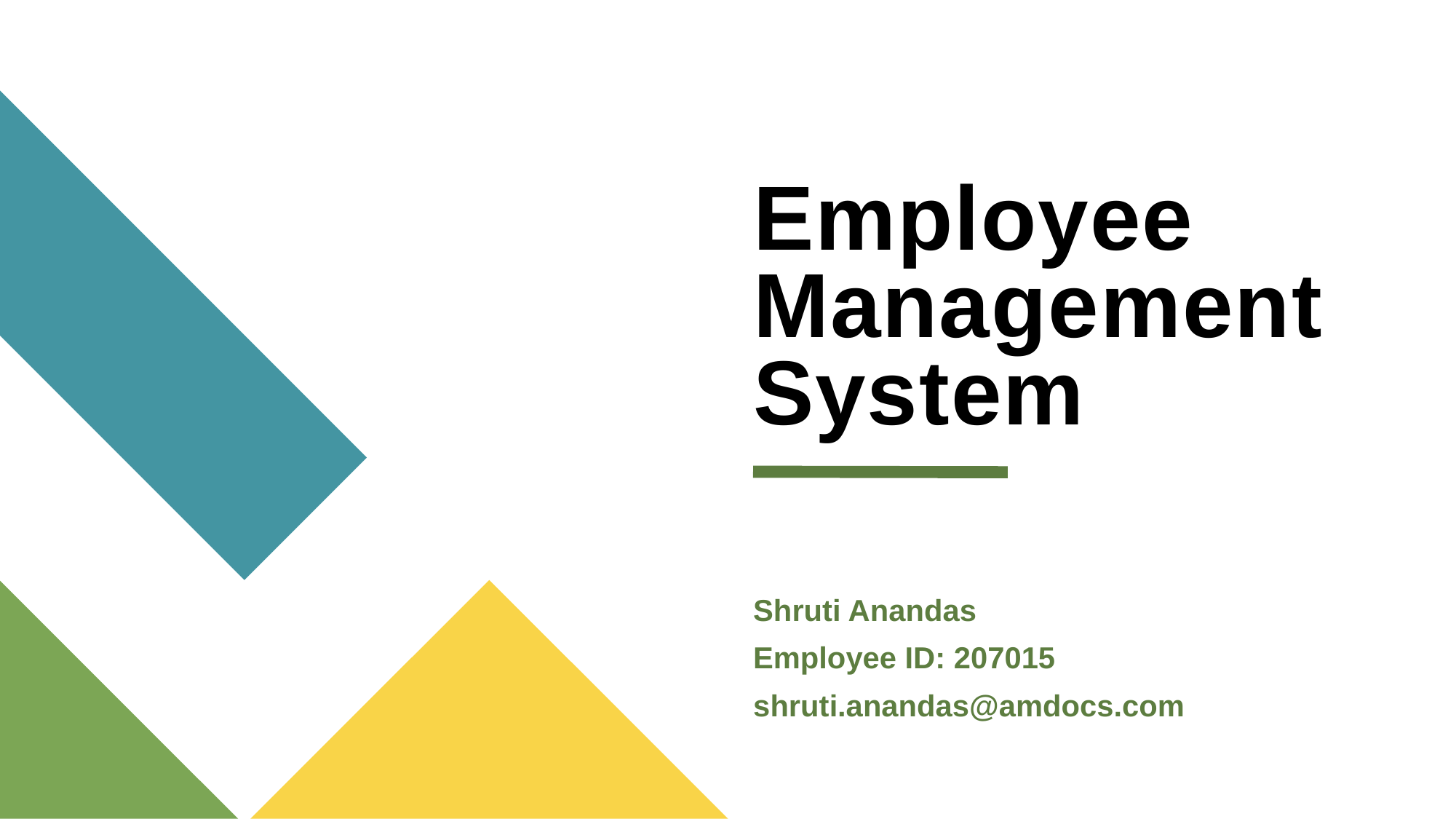

# Employee Management System

Shruti Anandas
Employee ID: 207015
shruti.anandas@amdocs.com